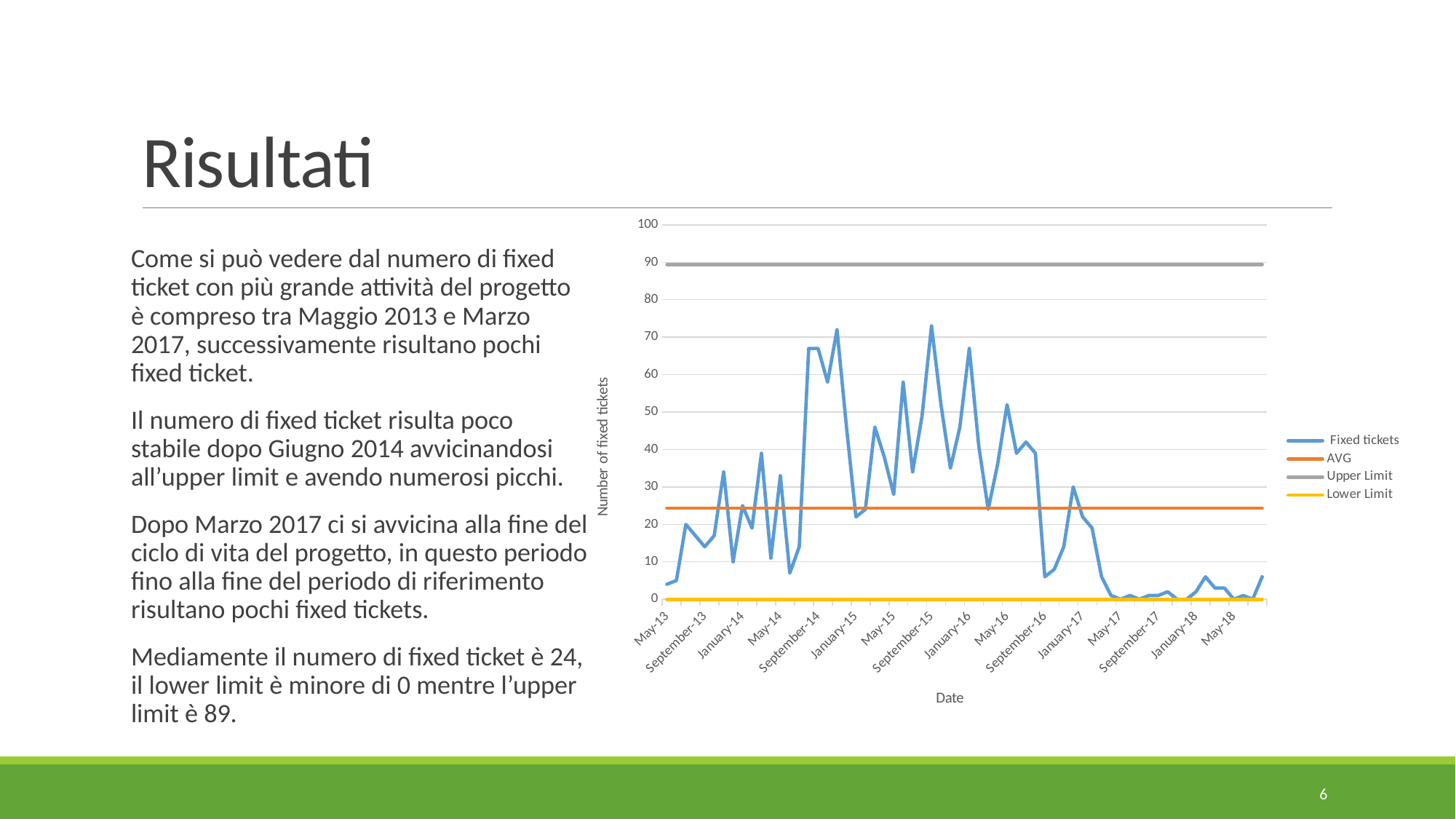

# Risultati

### Chart

| Category |  Fixed tickets | AVG | Upper Limit | Lower Limit |
|---|---|---|---|---|
| 41395 | 4.0 | 24.3125 | 89.42312015633745 | 0.0 |
| 41426 | 5.0 | 24.3125 | 89.42312015633745 | 0.0 |
| 41456 | 20.0 | 24.3125 | 89.42312015633745 | 0.0 |
| 41487 | 17.0 | 24.3125 | 89.42312015633745 | 0.0 |
| 41518 | 14.0 | 24.3125 | 89.42312015633745 | 0.0 |
| 41548 | 17.0 | 24.3125 | 89.42312015633745 | 0.0 |
| 41579 | 34.0 | 24.3125 | 89.42312015633745 | 0.0 |
| 41609 | 10.0 | 24.3125 | 89.42312015633745 | 0.0 |
| 41640 | 25.0 | 24.3125 | 89.42312015633745 | 0.0 |
| 41671 | 19.0 | 24.3125 | 89.42312015633745 | 0.0 |
| 41699 | 39.0 | 24.3125 | 89.42312015633745 | 0.0 |
| 41730 | 11.0 | 24.3125 | 89.42312015633745 | 0.0 |
| 41760 | 33.0 | 24.3125 | 89.42312015633745 | 0.0 |
| 41791 | 7.0 | 24.3125 | 89.42312015633745 | 0.0 |
| 41821 | 14.0 | 24.3125 | 89.42312015633745 | 0.0 |
| 41852 | 67.0 | 24.3125 | 89.42312015633745 | 0.0 |
| 41883 | 67.0 | 24.3125 | 89.42312015633745 | 0.0 |
| 41913 | 58.0 | 24.3125 | 89.42312015633745 | 0.0 |
| 41944 | 72.0 | 24.3125 | 89.42312015633745 | 0.0 |
| 41974 | 46.0 | 24.3125 | 89.42312015633745 | 0.0 |
| 42005 | 22.0 | 24.3125 | 89.42312015633745 | 0.0 |
| 42036 | 24.0 | 24.3125 | 89.42312015633745 | 0.0 |
| 42064 | 46.0 | 24.3125 | 89.42312015633745 | 0.0 |
| 42095 | 38.0 | 24.3125 | 89.42312015633745 | 0.0 |
| 42125 | 28.0 | 24.3125 | 89.42312015633745 | 0.0 |
| 42156 | 58.0 | 24.3125 | 89.42312015633745 | 0.0 |
| 42186 | 34.0 | 24.3125 | 89.42312015633745 | 0.0 |
| 42217 | 49.0 | 24.3125 | 89.42312015633745 | 0.0 |
| 42248 | 73.0 | 24.3125 | 89.42312015633745 | 0.0 |
| 42278 | 52.0 | 24.3125 | 89.42312015633745 | 0.0 |
| 42309 | 35.0 | 24.3125 | 89.42312015633745 | 0.0 |
| 42339 | 46.0 | 24.3125 | 89.42312015633745 | 0.0 |
| 42370 | 67.0 | 24.3125 | 89.42312015633745 | 0.0 |
| 42401 | 41.0 | 24.3125 | 89.42312015633745 | 0.0 |
| 42430 | 24.0 | 24.3125 | 89.42312015633745 | 0.0 |
| 42461 | 36.0 | 24.3125 | 89.42312015633745 | 0.0 |
| 42491 | 52.0 | 24.3125 | 89.42312015633745 | 0.0 |
| 42522 | 39.0 | 24.3125 | 89.42312015633745 | 0.0 |
| 42552 | 42.0 | 24.3125 | 89.42312015633745 | 0.0 |
| 42583 | 39.0 | 24.3125 | 89.42312015633745 | 0.0 |
| 42614 | 6.0 | 24.3125 | 89.42312015633745 | 0.0 |
| 42644 | 8.0 | 24.3125 | 89.42312015633745 | 0.0 |
| 42675 | 14.0 | 24.3125 | 89.42312015633745 | 0.0 |
| 42705 | 30.0 | 24.3125 | 89.42312015633745 | 0.0 |
| 42736 | 22.0 | 24.3125 | 89.42312015633745 | 0.0 |
| 42767 | 19.0 | 24.3125 | 89.42312015633745 | 0.0 |
| 42795 | 6.0 | 24.3125 | 89.42312015633745 | 0.0 |
| 42826 | 1.0 | 24.3125 | 89.42312015633745 | 0.0 |
| 42856 | 0.0 | 24.3125 | 89.42312015633745 | 0.0 |
| 42887 | 1.0 | 24.3125 | 89.42312015633745 | 0.0 |
| 42917 | 0.0 | 24.3125 | 89.42312015633745 | 0.0 |
| 42948 | 1.0 | 24.3125 | 89.42312015633745 | 0.0 |
| 42979 | 1.0 | 24.3125 | 89.42312015633745 | 0.0 |
| 43009 | 2.0 | 24.3125 | 89.42312015633745 | 0.0 |
| 43040 | 0.0 | 24.3125 | 89.42312015633745 | 0.0 |
| 43070 | 0.0 | 24.3125 | 89.42312015633745 | 0.0 |
| 43101 | 2.0 | 24.3125 | 89.42312015633745 | 0.0 |
| 43132 | 6.0 | 24.3125 | 89.42312015633745 | 0.0 |
| 43160 | 3.0 | 24.3125 | 89.42312015633745 | 0.0 |
| 43191 | 3.0 | 24.3125 | 89.42312015633745 | 0.0 |
| 43221 | 0.0 | 24.3125 | 89.42312015633745 | 0.0 |
| 43252 | 1.0 | 24.3125 | 89.42312015633745 | 0.0 |
| 43282 | 0.0 | 24.3125 | 89.42312015633745 | 0.0 |
| 43313 | 6.0 | 24.3125 | 89.42312015633745 | 0.0 |
Come si può vedere dal numero di fixed ticket con più grande attività del progetto è compreso tra Maggio 2013 e Marzo 2017, successivamente risultano pochi fixed ticket.
Il numero di fixed ticket risulta poco stabile dopo Giugno 2014 avvicinandosi all’upper limit e avendo numerosi picchi.
Dopo Marzo 2017 ci si avvicina alla fine del ciclo di vita del progetto, in questo periodo fino alla fine del periodo di riferimento risultano pochi fixed tickets.
Mediamente il numero di fixed ticket è 24, il lower limit è minore di 0 mentre l’upper limit è 89.
6